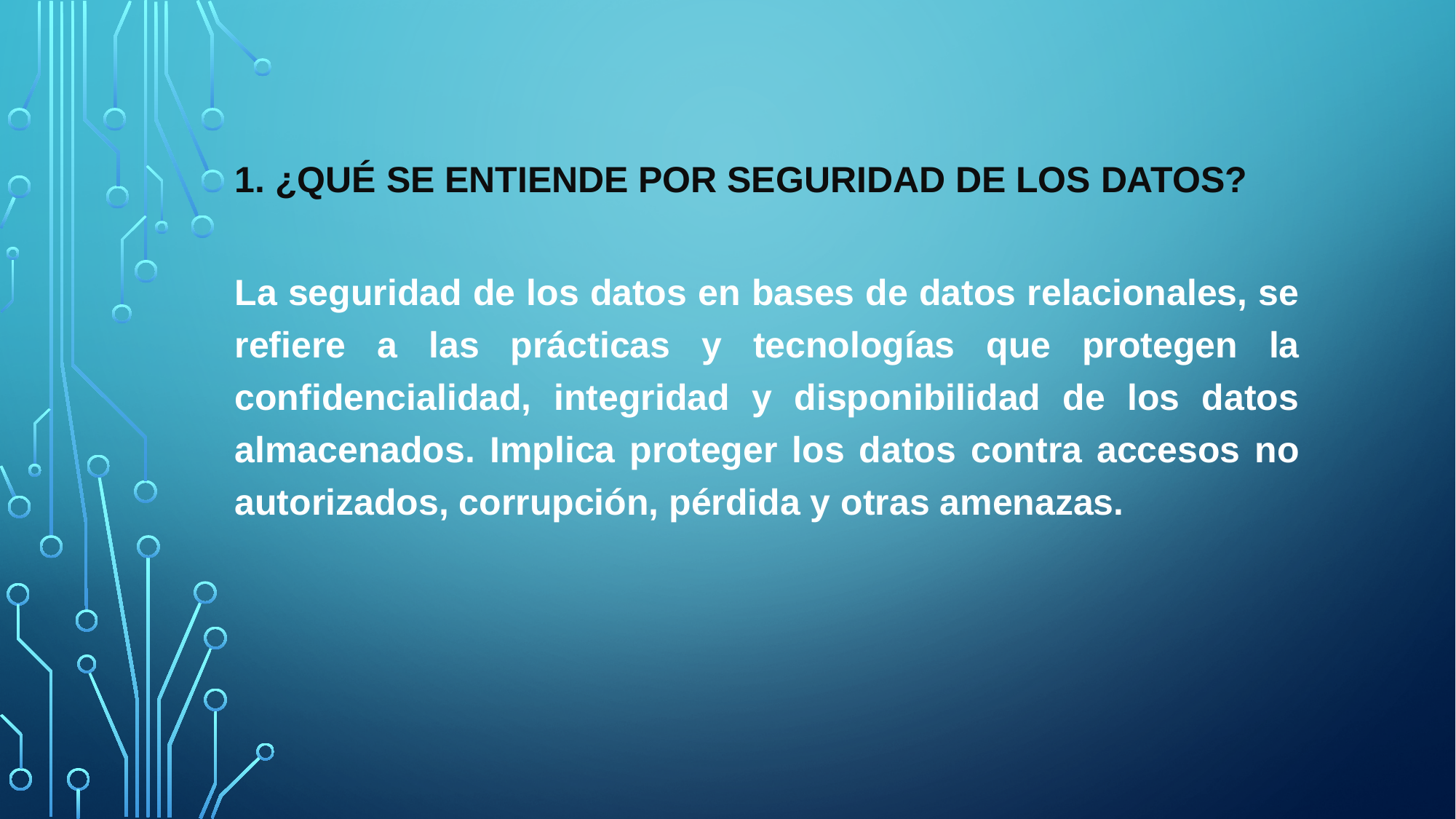

# 1. ¿Qué se entiende por seguridad de los datos?
La seguridad de los datos en bases de datos relacionales, se refiere a las prácticas y tecnologías que protegen la confidencialidad, integridad y disponibilidad de los datos almacenados. Implica proteger los datos contra accesos no autorizados, corrupción, pérdida y otras amenazas.